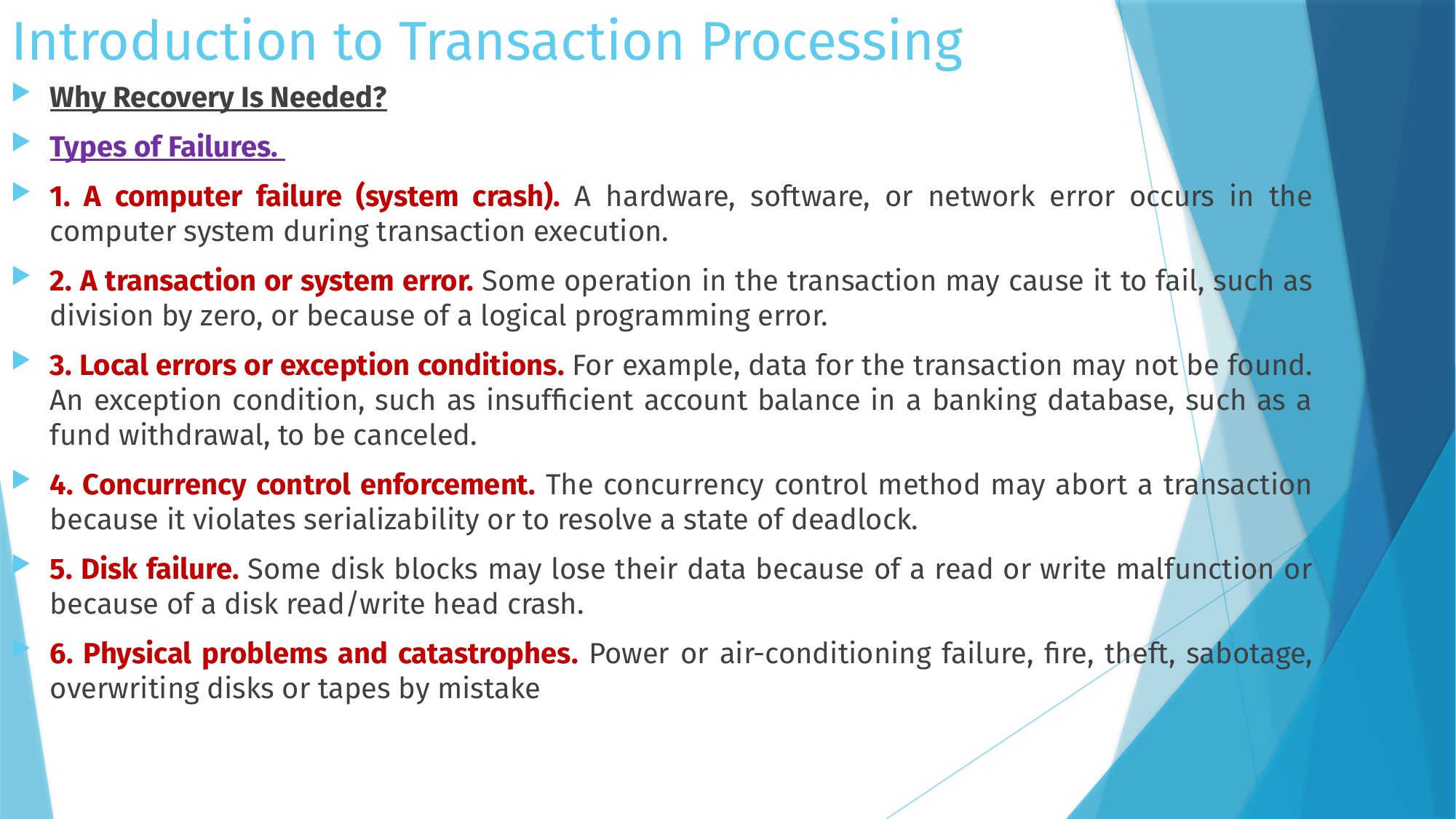

# Introduction to Transaction Processing
Why Recovery Is Needed?
Types of Failures.
1. A computer failure (system crash). A hardware, software, or network error occurs in the computer system during transaction execution.
2. A transaction or system error. Some operation in the transaction may cause it to fail, such as division by zero, or because of a logical programming error.
3. Local errors or exception conditions. For example, data for the transaction may not be found. An exception condition, such as insufficient account balance in a banking database, such as a fund withdrawal, to be canceled.
4. Concurrency control enforcement. The concurrency control method may abort a transaction because it violates serializability or to resolve a state of deadlock.
5. Disk failure. Some disk blocks may lose their data because of a read or write malfunction or because of a disk read/write head crash.
6. Physical problems and catastrophes. Power or air-conditioning failure, fire, theft, sabotage, overwriting disks or tapes by mistake